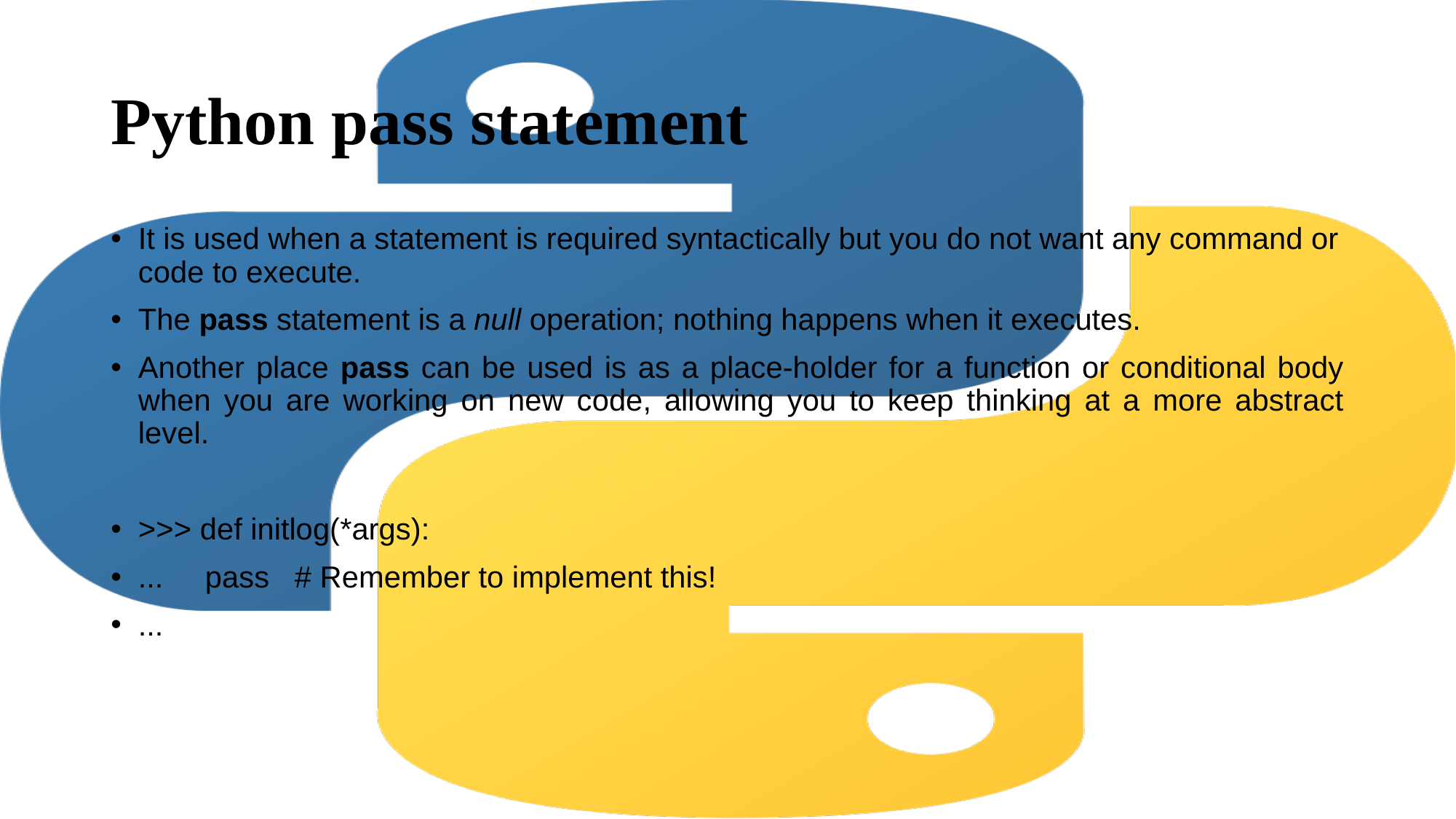

# Python pass statement
It is used when a statement is required syntactically but you do not want any command or code to execute.
The pass statement is a null operation; nothing happens when it executes.
Another place pass can be used is as a place-holder for a function or conditional body when you are working on new code, allowing you to keep thinking at a more abstract level.

>>> def initlog(*args):
...     pass   # Remember to implement this!
...